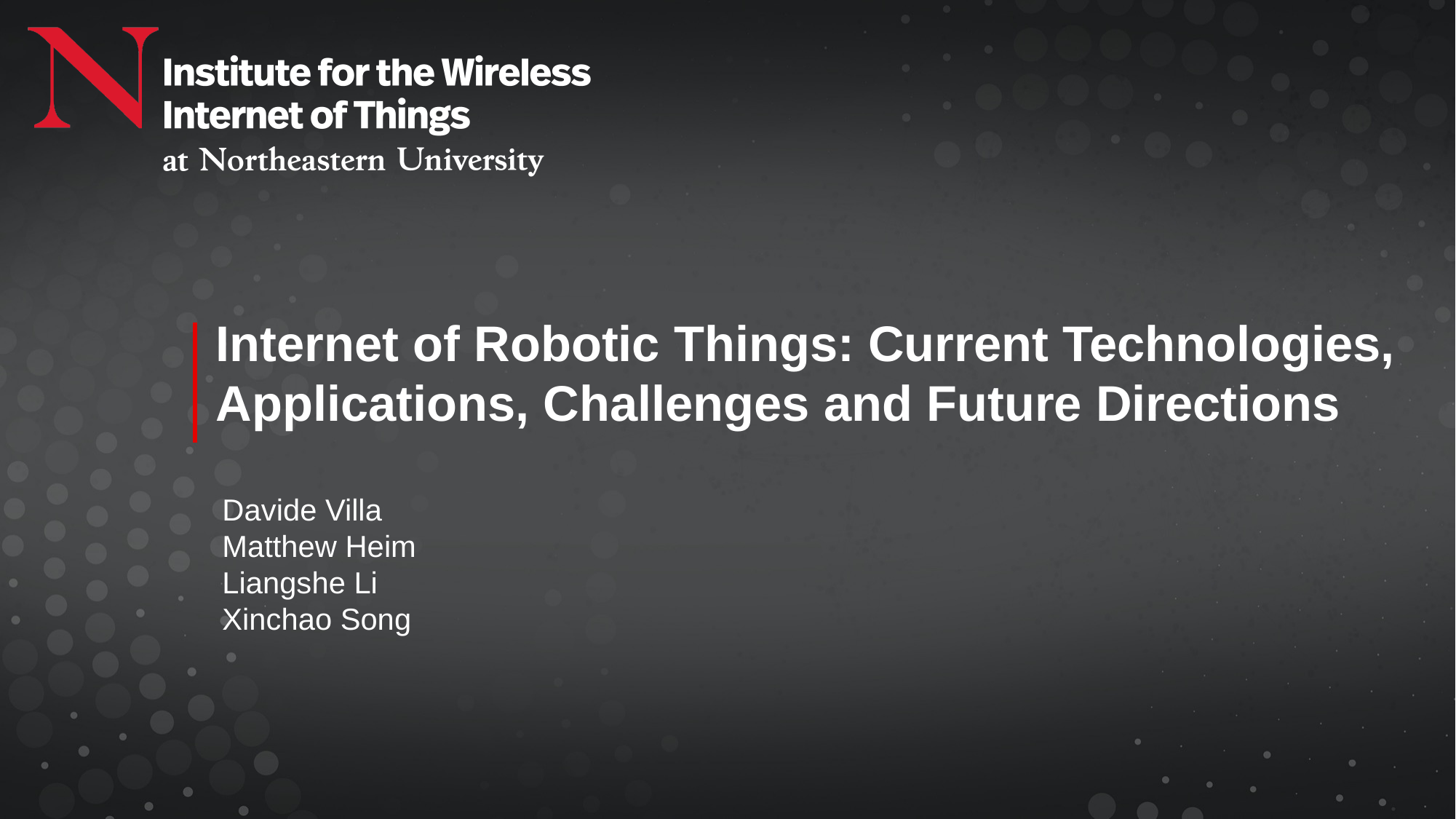

Internet of Robotic Things: Current Technologies, Applications, Challenges and Future Directions
Davide Villa
Matthew Heim
Liangshe Li
Xinchao Song